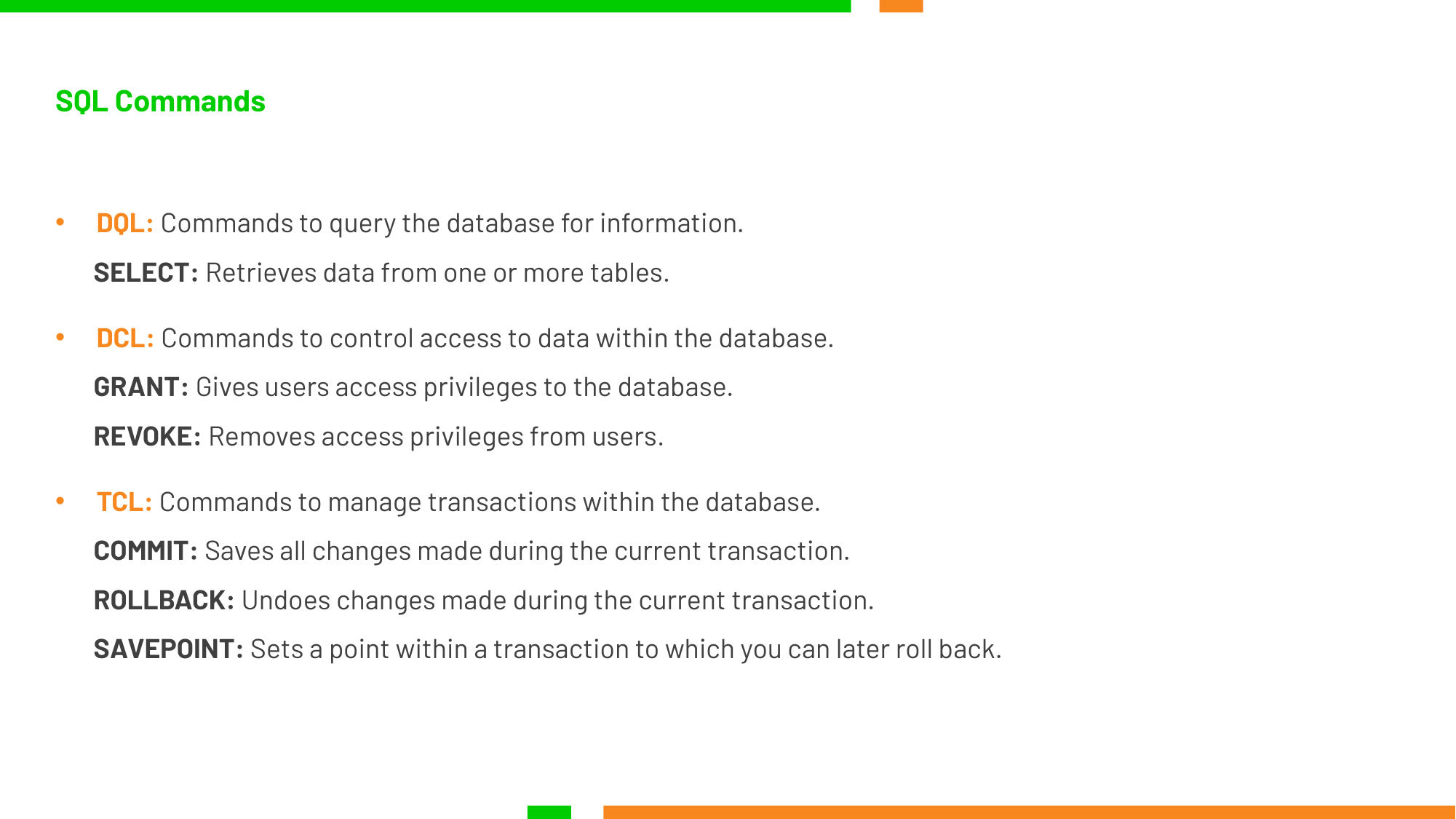

SQL Commands

DQL: Commands to query the database for information.
       SELECT: Retrieves data from one or more tables.
DCL: Commands to control access to data within the database.
       GRANT: Gives users access privileges to the database.
       REVOKE: Removes access privileges from users.
TCL: Commands to manage transactions within the database.
       COMMIT: Saves all changes made during the current transaction.
       ROLLBACK: Undoes changes made during the current transaction.
       SAVEPOINT: Sets a point within a transaction to which you can later roll back.